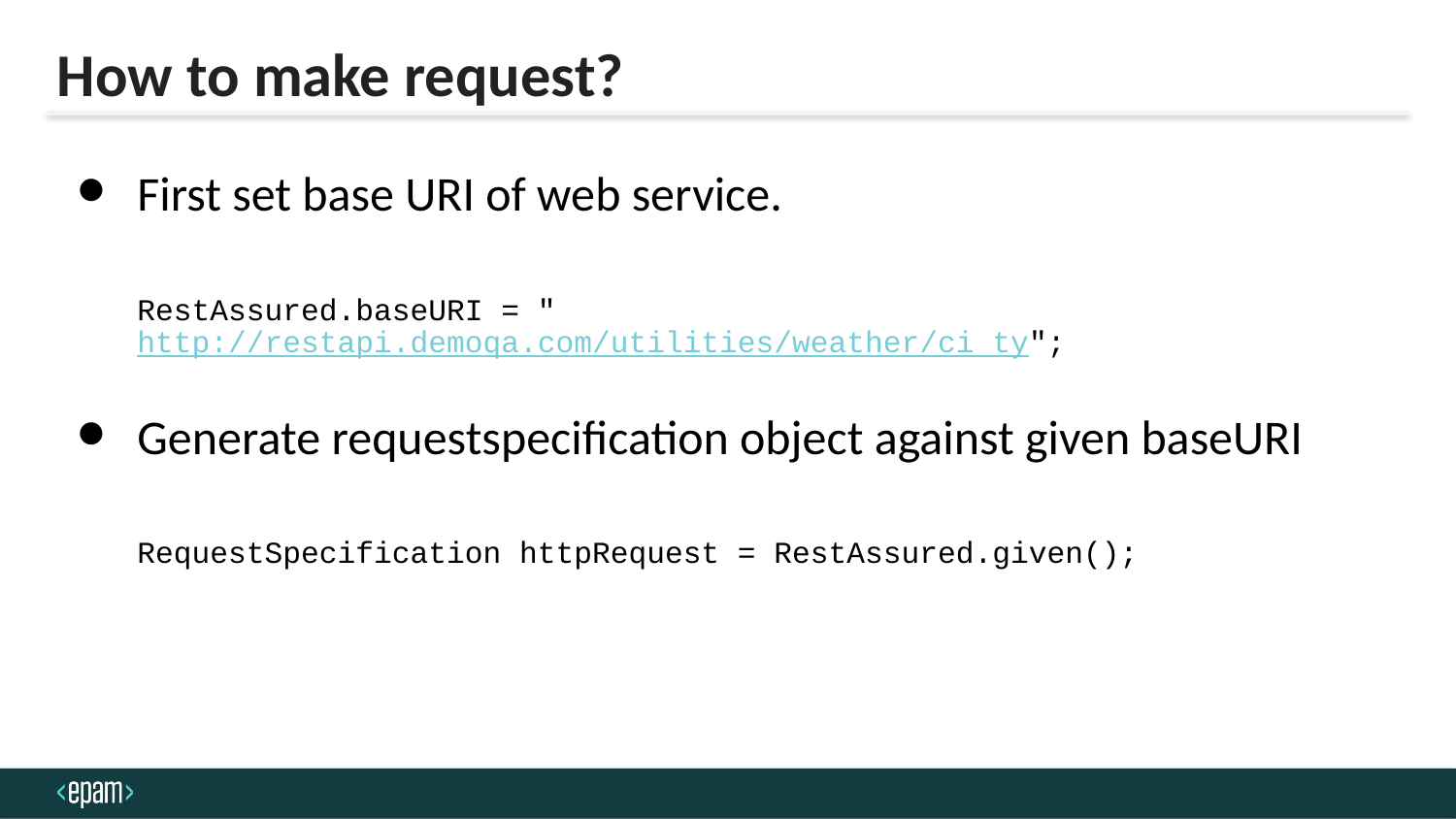

How to make request?
First set base URI of web service.

RestAssured.baseURI = "http://restapi.demoqa.com/utilities/weather/ci ty";

Generate requestspecification object against given baseURI

RequestSpecification httpRequest = RestAssured.given();